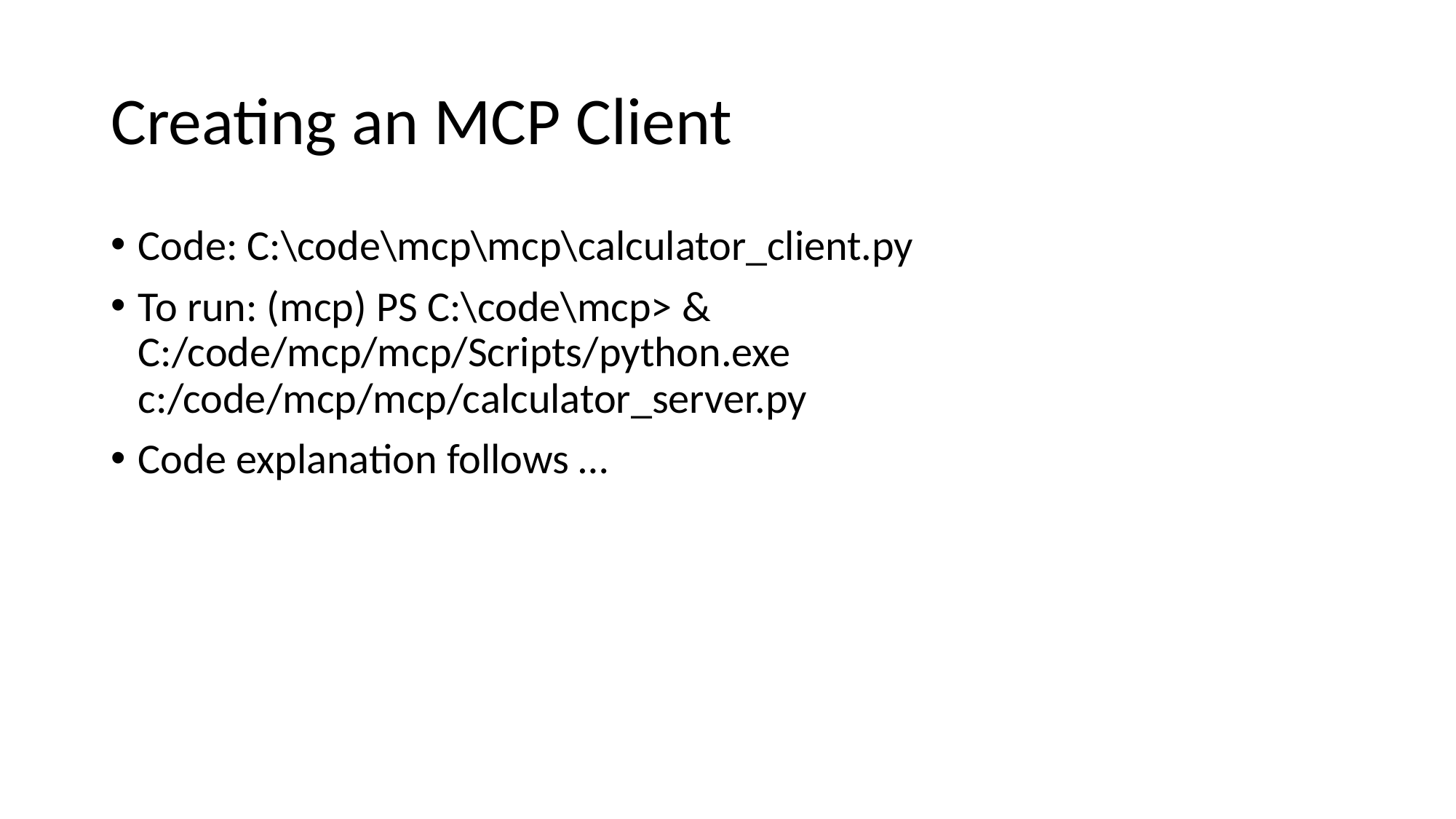

# Creating an MCP Client
Code: C:\code\mcp\mcp\calculator_client.py
To run: (mcp) PS C:\code\mcp> & C:/code/mcp/mcp/Scripts/python.exe c:/code/mcp/mcp/calculator_server.py
Code explanation follows …